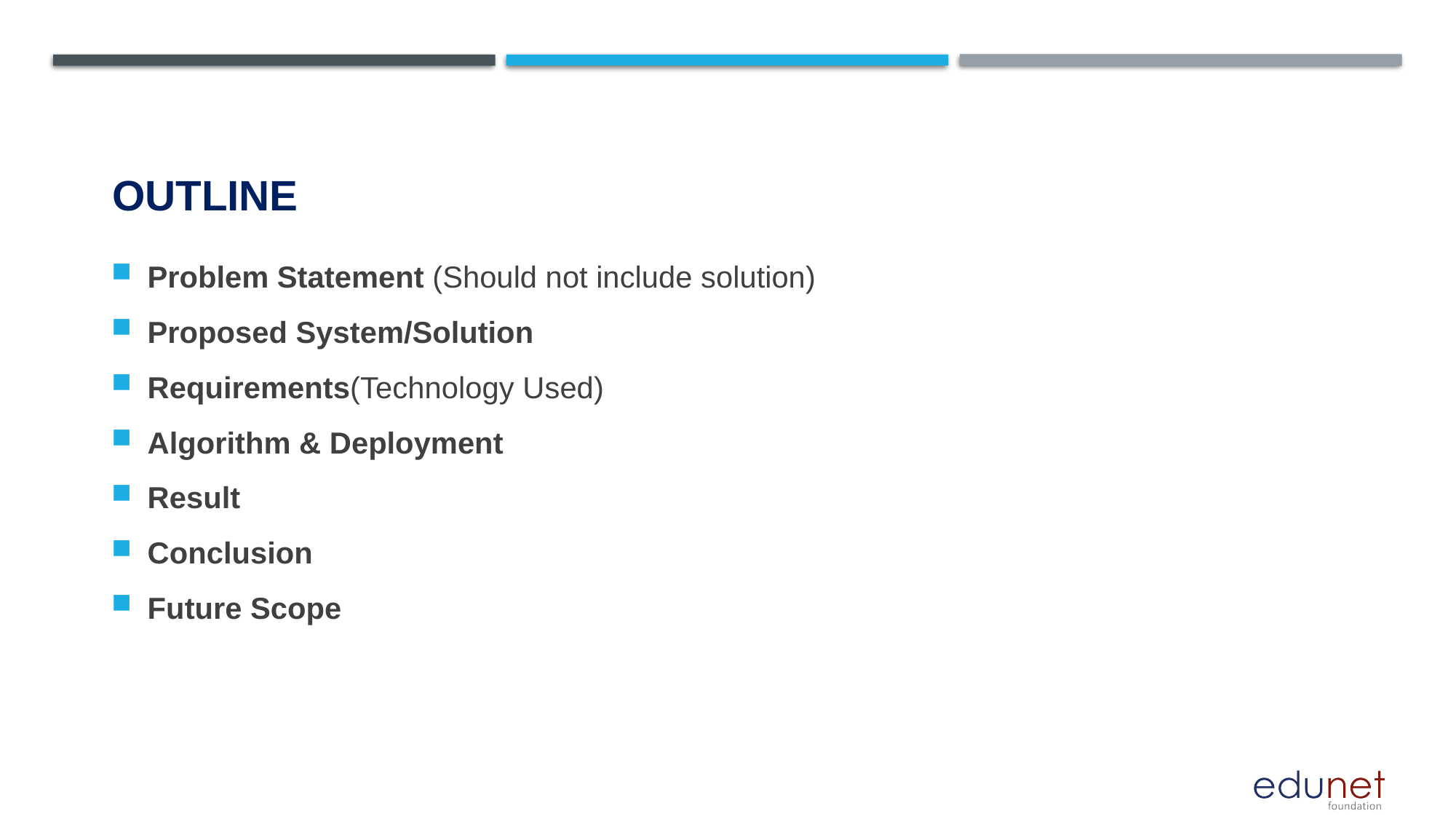

# OUTLINE

Problem Statement (Should not include solution)
Proposed System/Solution
Requirements(Technology Used)
Algorithm & Deployment
Result
Conclusion
Future Scope